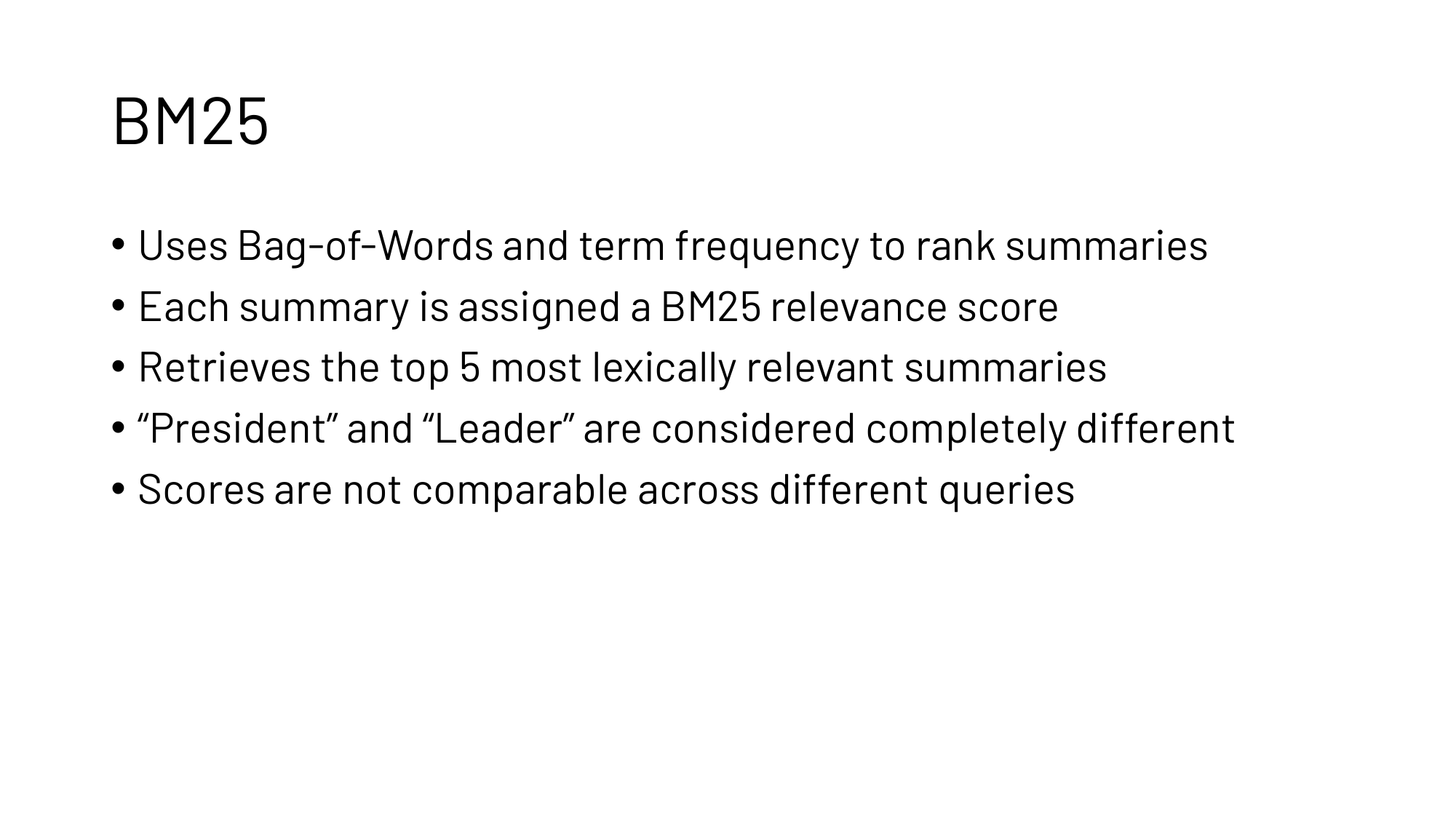

# BM25
Uses Bag-of-Words and term frequency to rank summaries
Each summary is assigned a BM25 relevance score
Retrieves the top 5 most lexically relevant summaries
“President” and “Leader” are considered completely different
Scores are not comparable across different queries